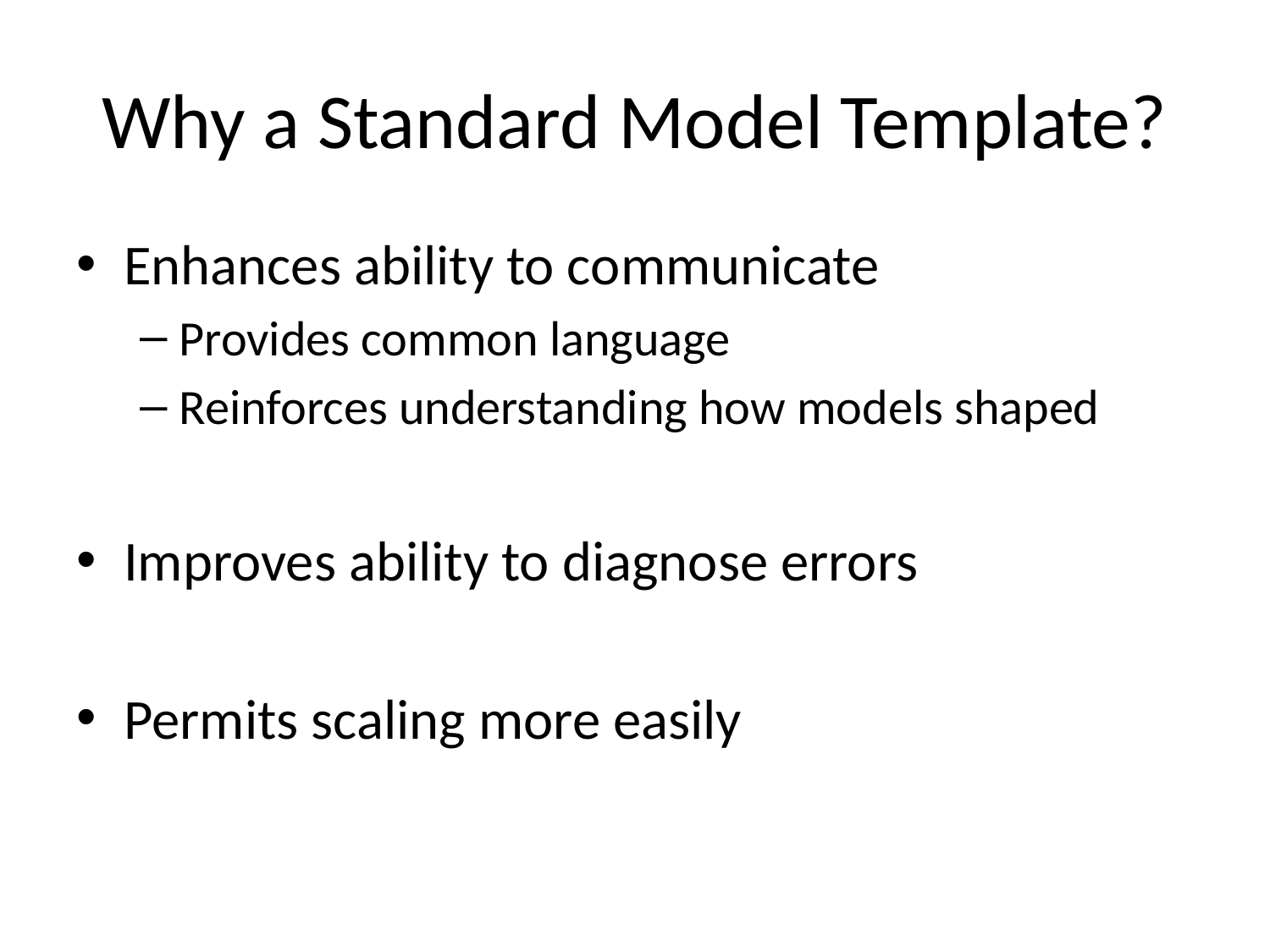

# Why a Standard Model Template?
Enhances ability to communicate
Provides common language
Reinforces understanding how models shaped

Improves ability to diagnose errors

Permits scaling more easily